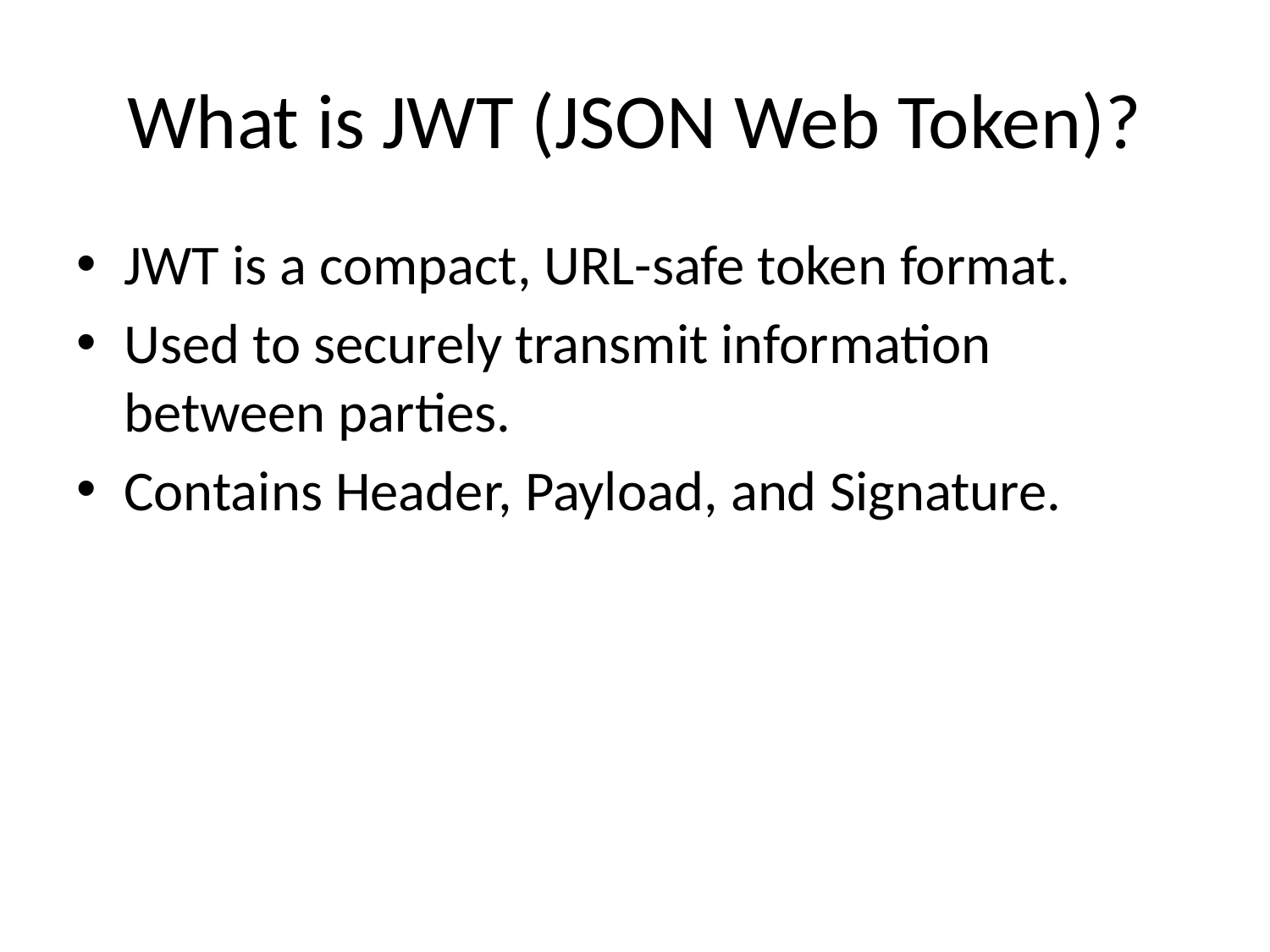

# What is JWT (JSON Web Token)?
JWT is a compact, URL-safe token format.
Used to securely transmit information between parties.
Contains Header, Payload, and Signature.